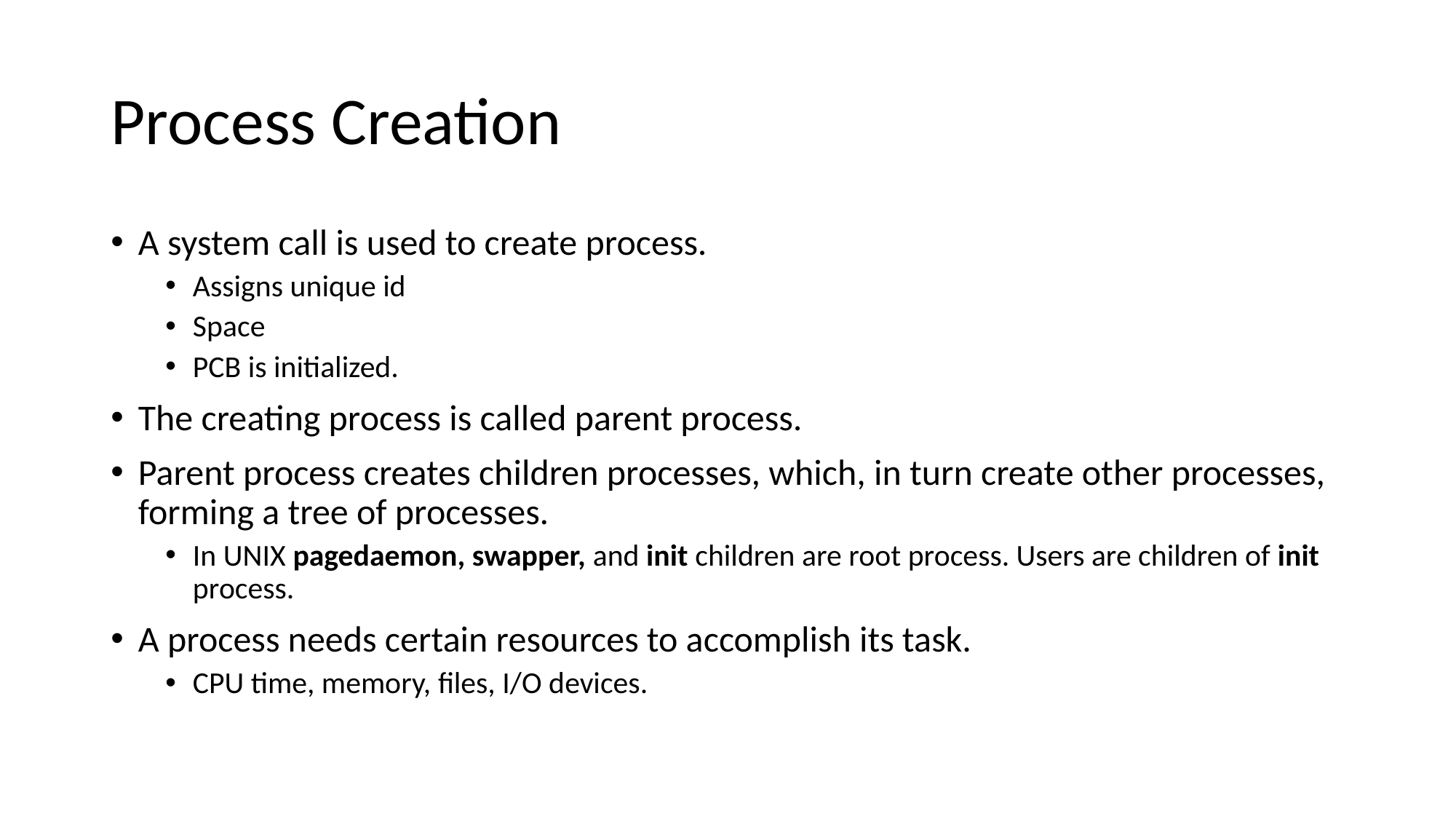

# Process Creation
A system call is used to create process.
Assigns unique id
Space
PCB is initialized.
The creating process is called parent process.
Parent process creates children processes, which, in turn create other processes, forming a tree of processes.
In UNIX pagedaemon, swapper, and init children are root process. Users are children of init process.
A process needs certain resources to accomplish its task.
CPU time, memory, files, I/O devices.